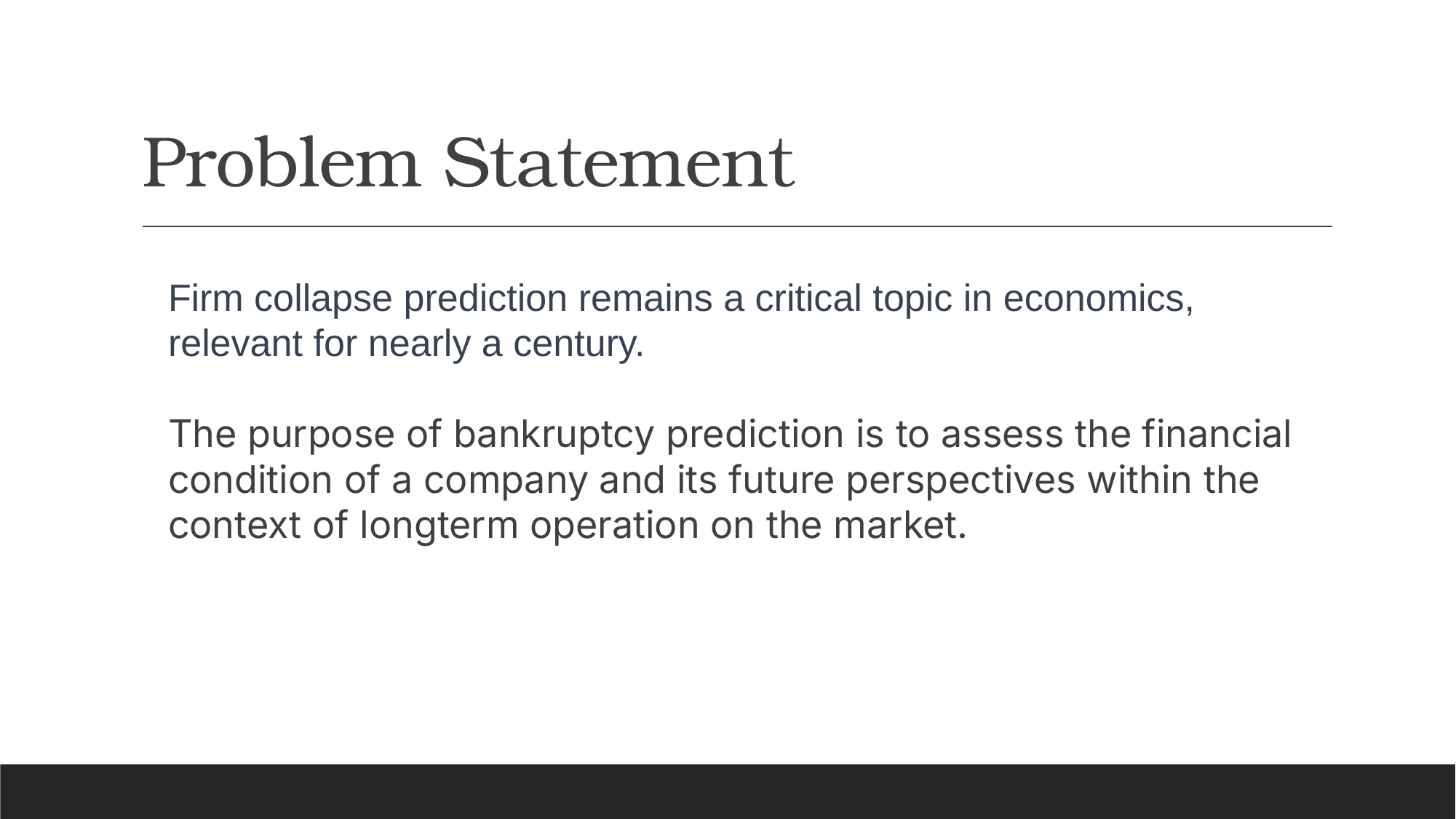

# Problem Statement
Firm collapse prediction remains a critical topic in economics, relevant for nearly a century.

The purpose of bankruptcy prediction is to assess the financial condition of a company and its future perspectives within the context of longterm operation on the market.